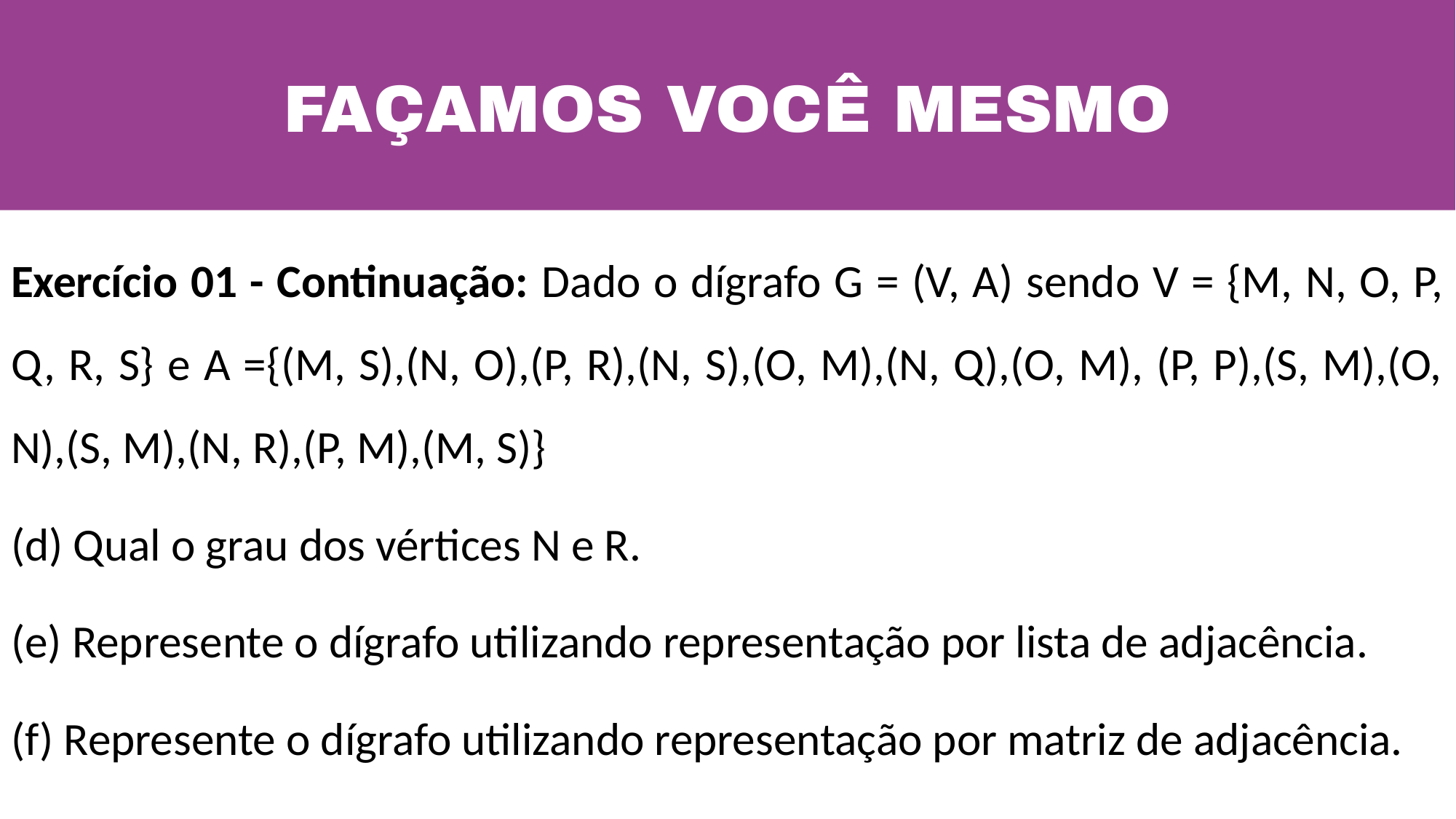

FAÇAMOS VOCÊ MESMO
#
Exercício 01 - Continuação: Dado o dígrafo G = (V, A) sendo V = {M, N, O, P, Q, R, S} e A ={(M, S),(N, O),(P, R),(N, S),(O, M),(N, Q),(O, M), (P, P),(S, M),(O, N),(S, M),(N, R),(P, M),(M, S)}
(d) Qual o grau dos vértices N e R.
(e) Represente o dígrafo utilizando representação por lista de adjacência.
(f) Represente o dígrafo utilizando representação por matriz de adjacência.